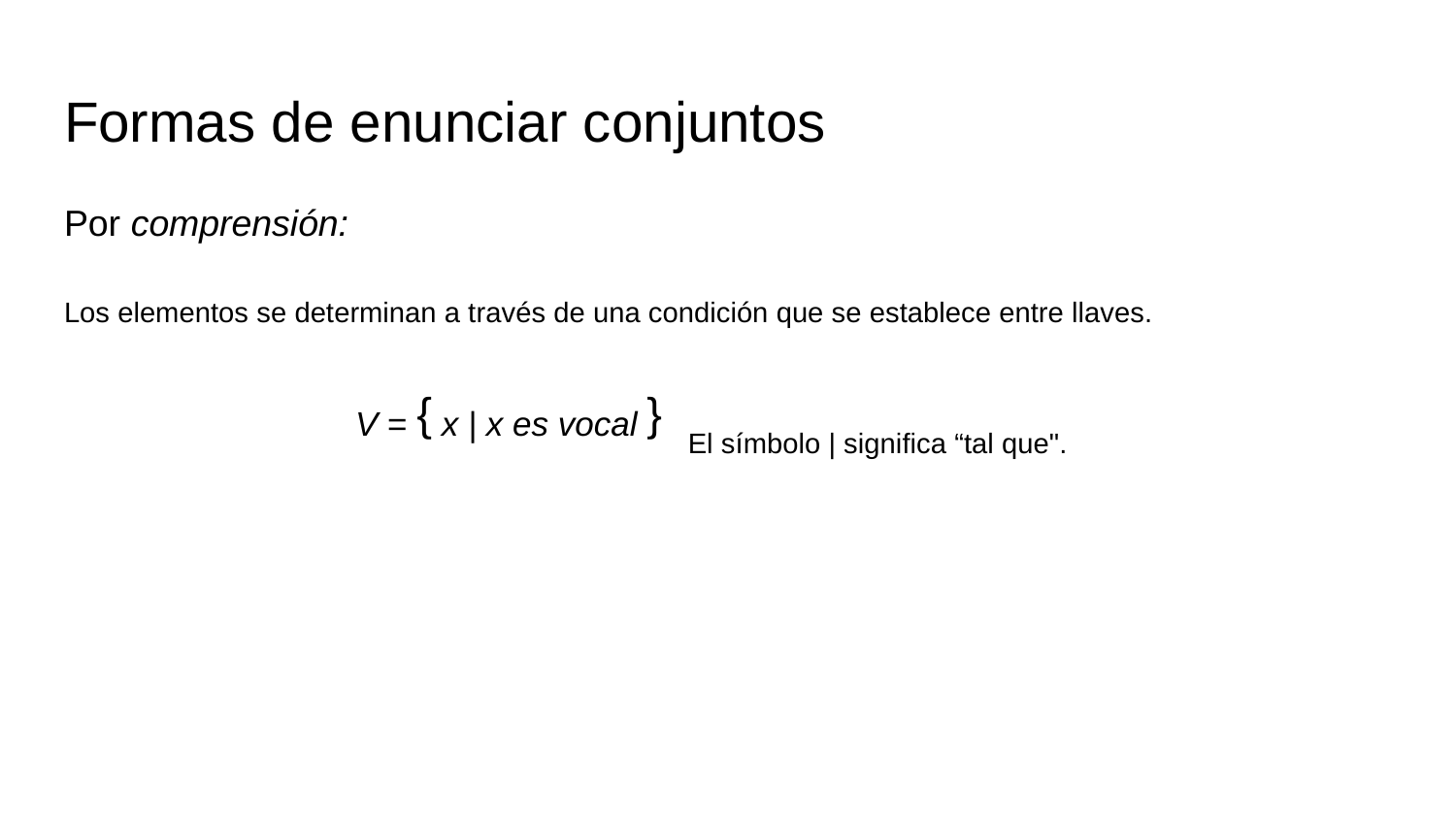

# Formas de enunciar conjuntos
Por comprensión:

Los elementos se determinan a través de una condición que se establece entre llaves.
V = { x | x es vocal }  El símbolo | significa “tal que".